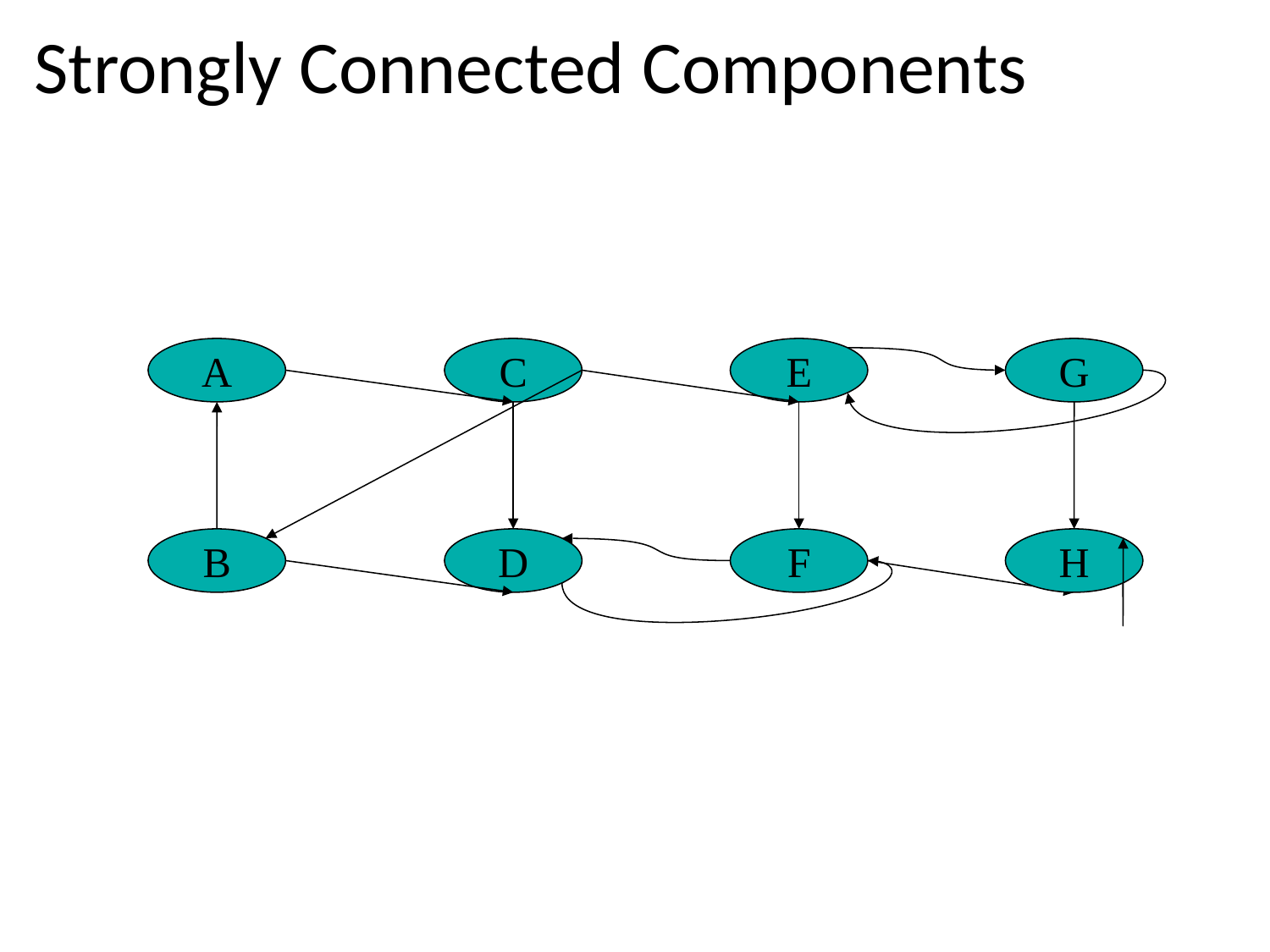

# Strongly Connected Components

A
C
E
G
B
D
F
H